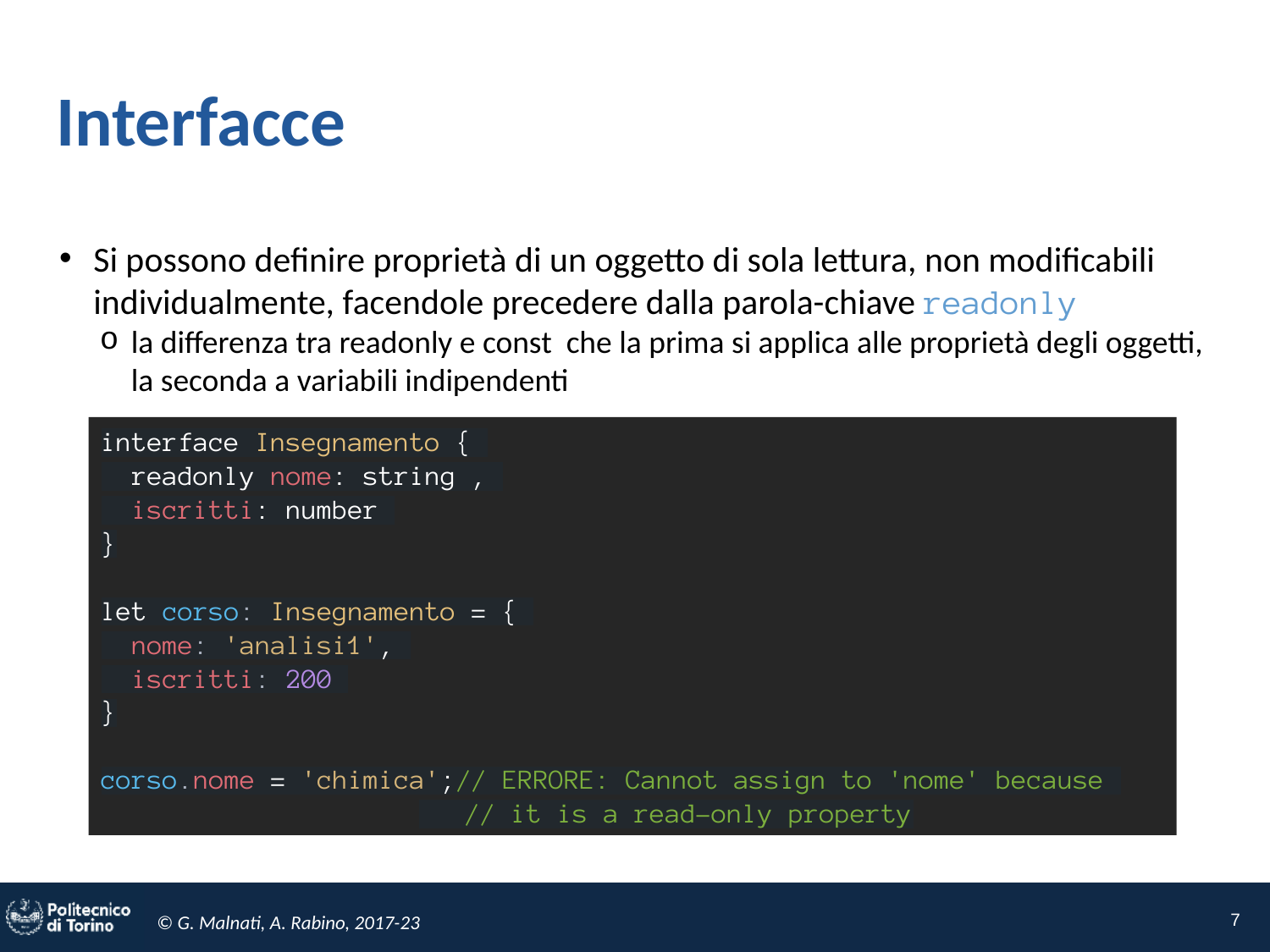

# Interfacce
Si possono definire proprietà di un oggetto di sola lettura, non modificabili individualmente, facendole precedere dalla parola-chiave readonly
la differenza tra readonly e const  che la prima si applica alle proprietà degli oggetti, la seconda a variabili indipendenti
interface Insegnamento {
  readonly nome: string ,
  iscritti: number
}

let corso: Insegnamento = {
  nome: 'analisi1',
  iscritti: 200
}

corso.nome = 'chimica';// ERRORE: Cannot assign to 'nome' because
   // it is a read-only property
7